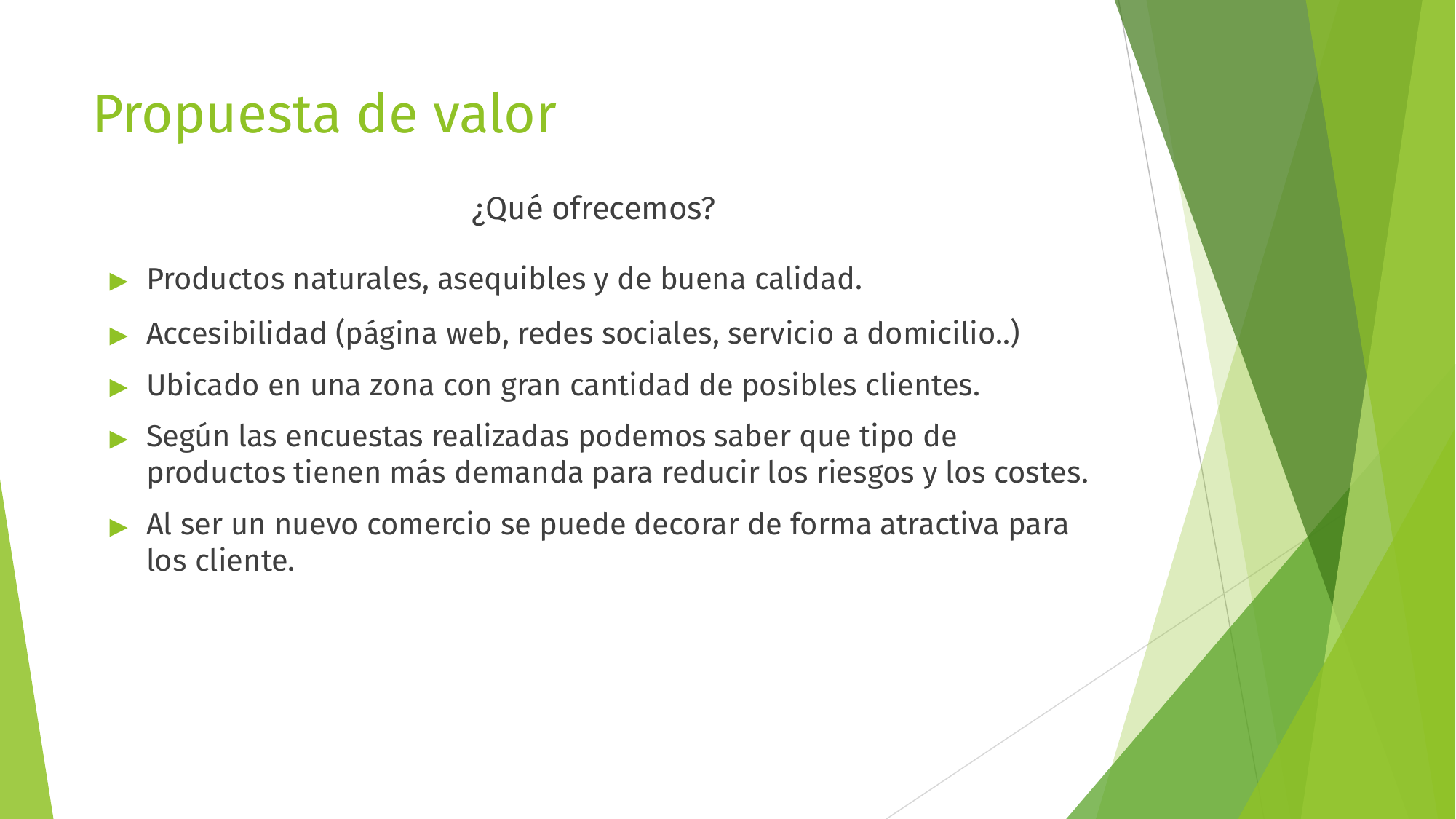

# Propuesta de valor
¿Qué ofrecemos?
Productos naturales, asequibles y de buena calidad.
Accesibilidad (página web, redes sociales, servicio a domicilio..)
Ubicado en una zona con gran cantidad de posibles clientes.
Según las encuestas realizadas podemos saber que tipo de productos tienen más demanda para reducir los riesgos y los costes.
Al ser un nuevo comercio se puede decorar de forma atractiva para los cliente.